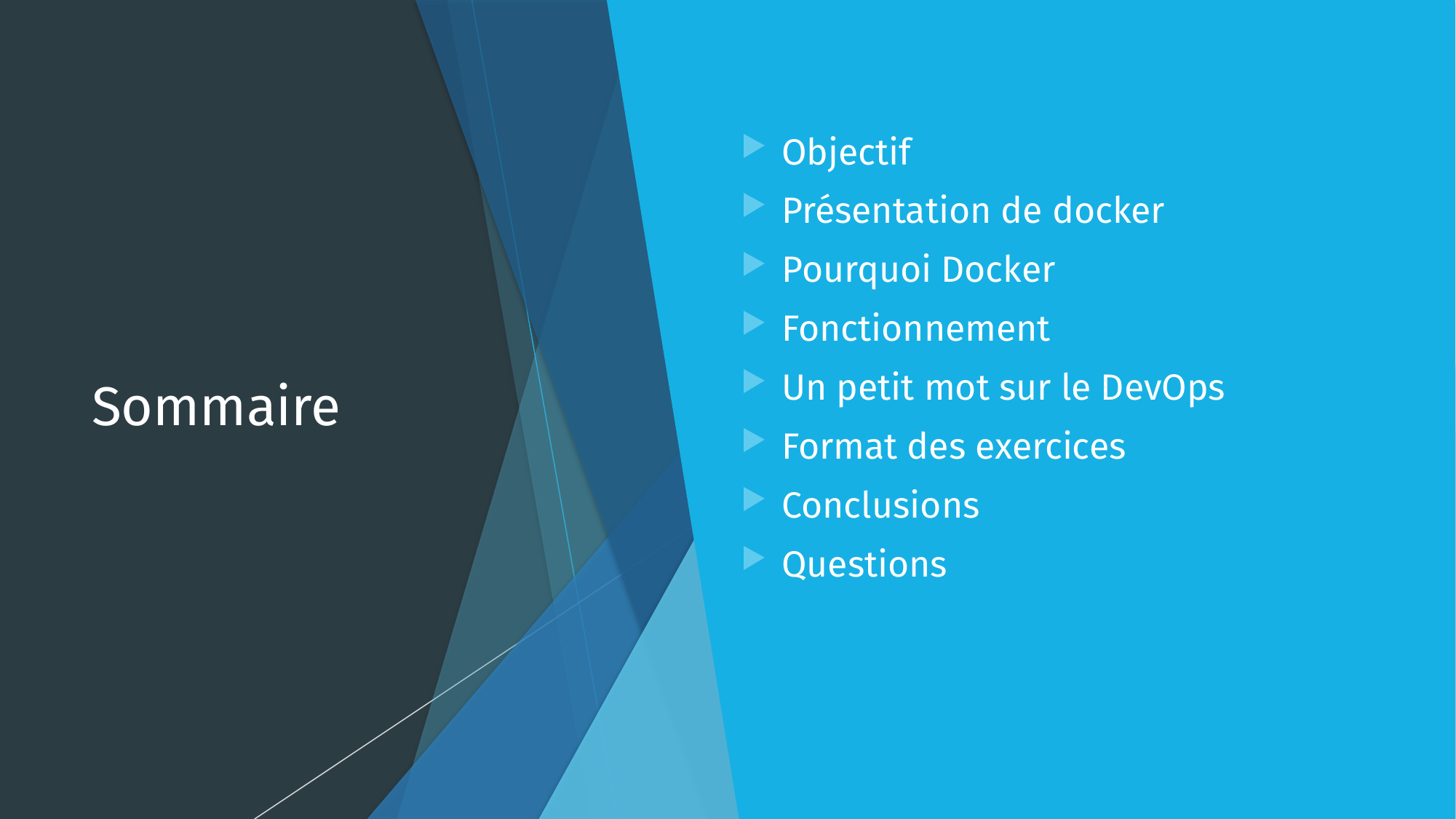

# Sommaire
Objectif
Présentation de docker
Pourquoi Docker
Fonctionnement
Un petit mot sur le DevOps
Format des exercices
Conclusions
Questions